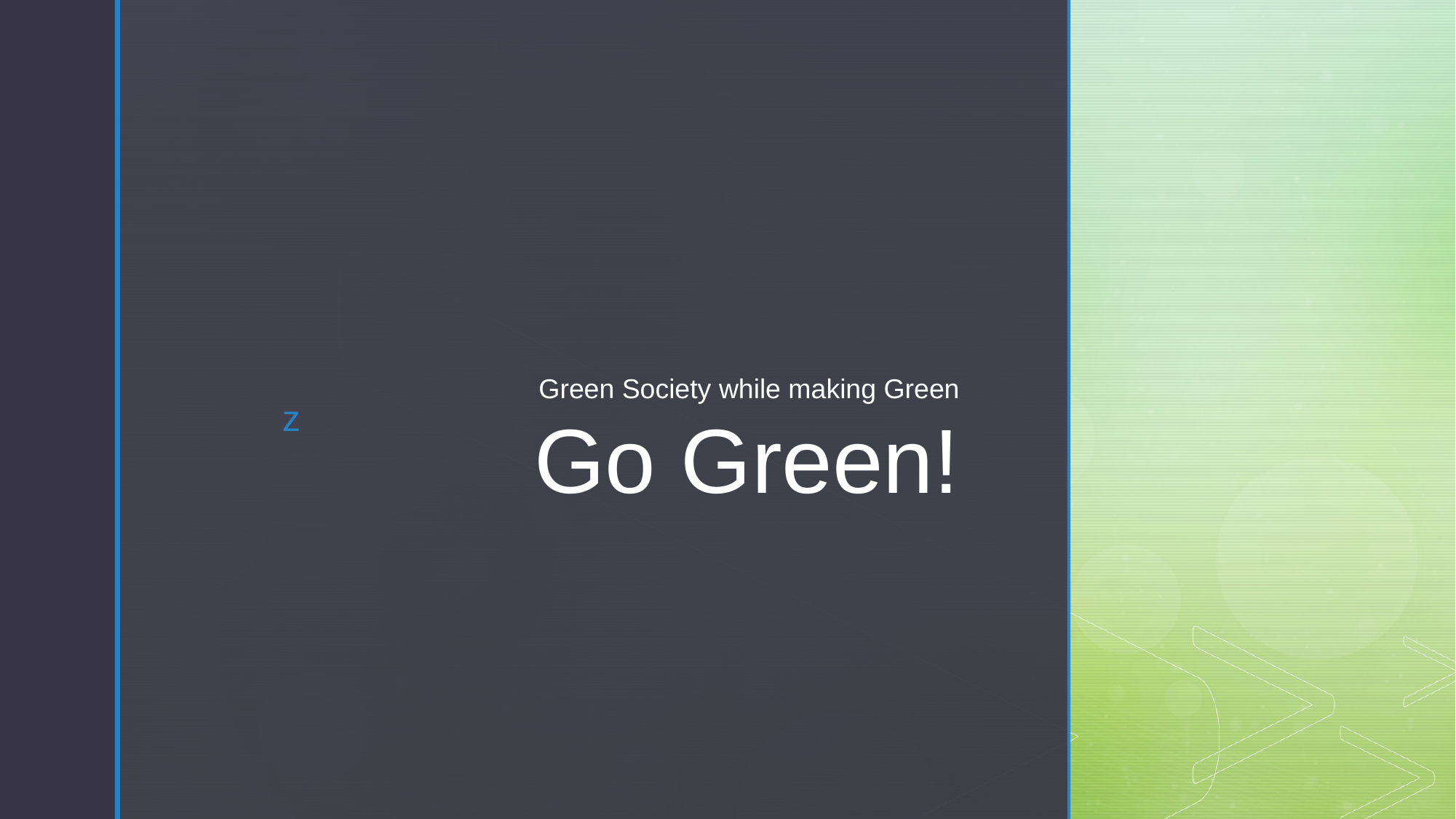

Green Society while making Green
# Go Green!